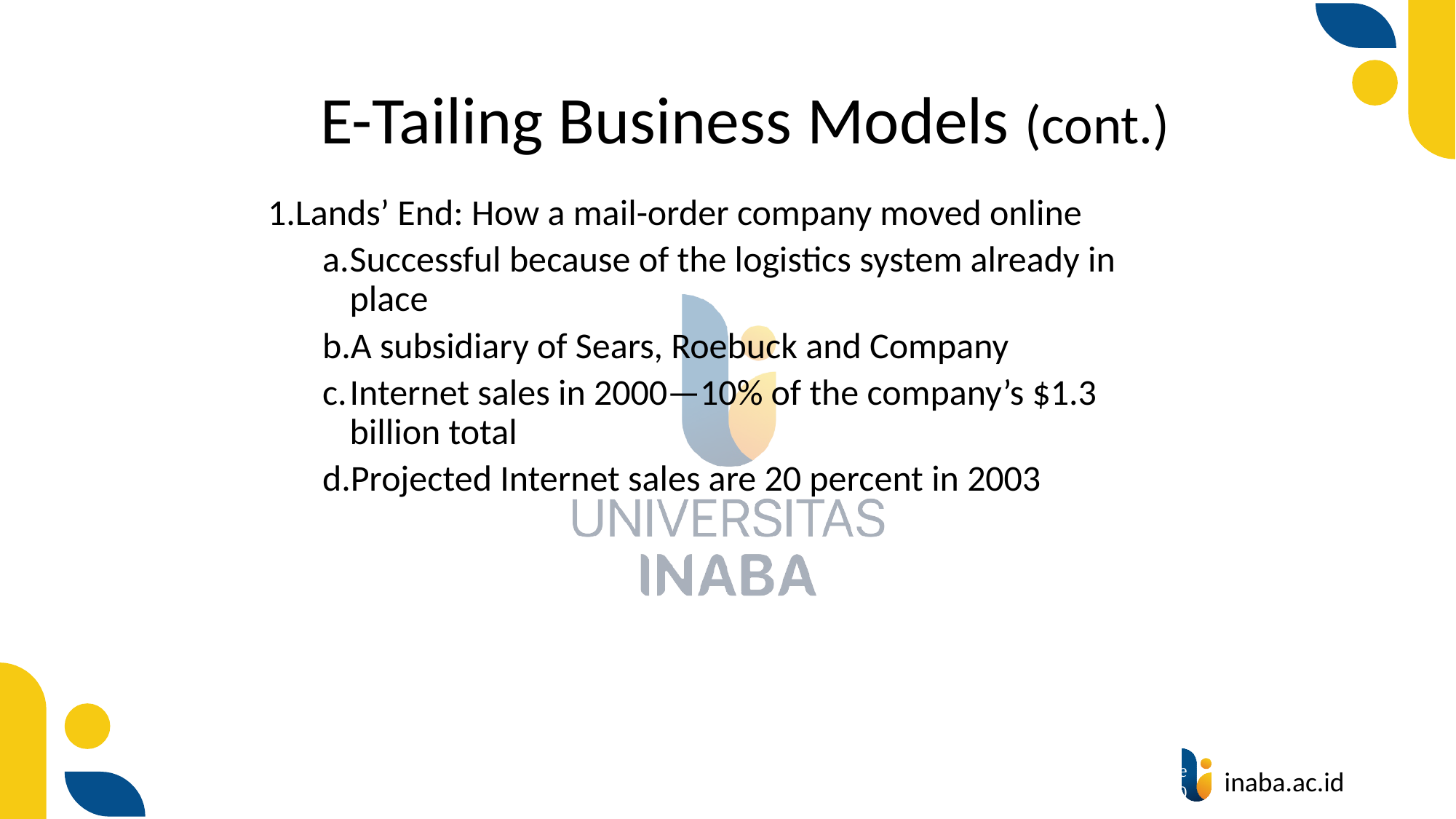

# E-Tailing Business Models (cont.)
Lands’ End: How a mail-order company moved online
Successful because of the logistics system already in place
A subsidiary of Sears, Roebuck and Company
Internet sales in 2000—10% of the company’s $1.3 billion total
Projected Internet sales are 20 percent in 2003
24
© Prentice Hall 2020